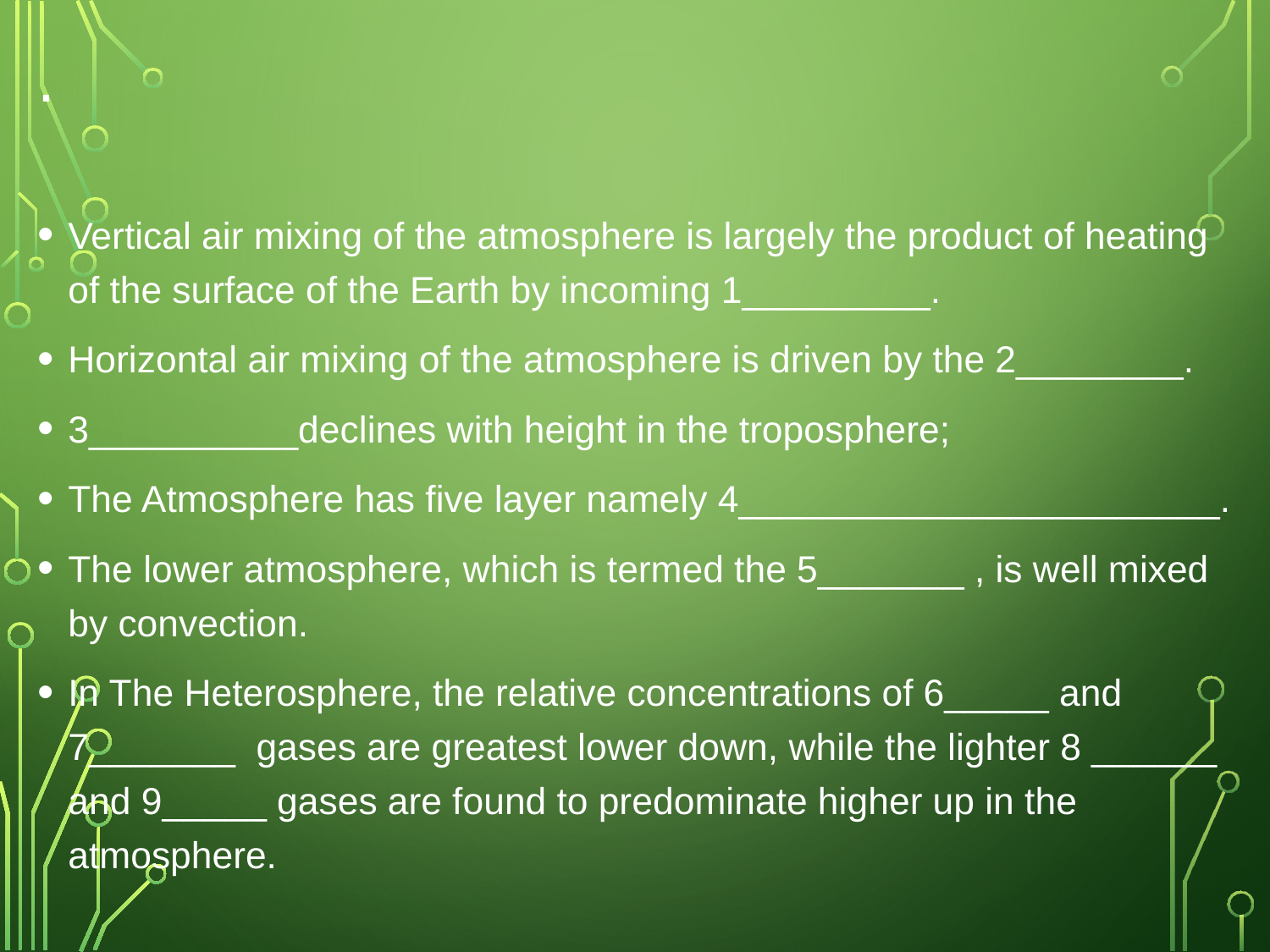

# .
Vertical air mixing of the atmosphere is largely the product of heating of the surface of the Earth by incoming 1_________.
Horizontal air mixing of the atmosphere is driven by the 2________.
3__________declines with height in the troposphere;
The Atmosphere has five layer namely 4_______________________.
The lower atmosphere, which is termed the 5_______ , is well mixed by convection.
In The Heterosphere, the relative concentrations of 6_____ and  7_______  gases are greatest lower down, while the lighter 8 ______ and 9_____ gases are found to predominate higher up in the atmosphere.